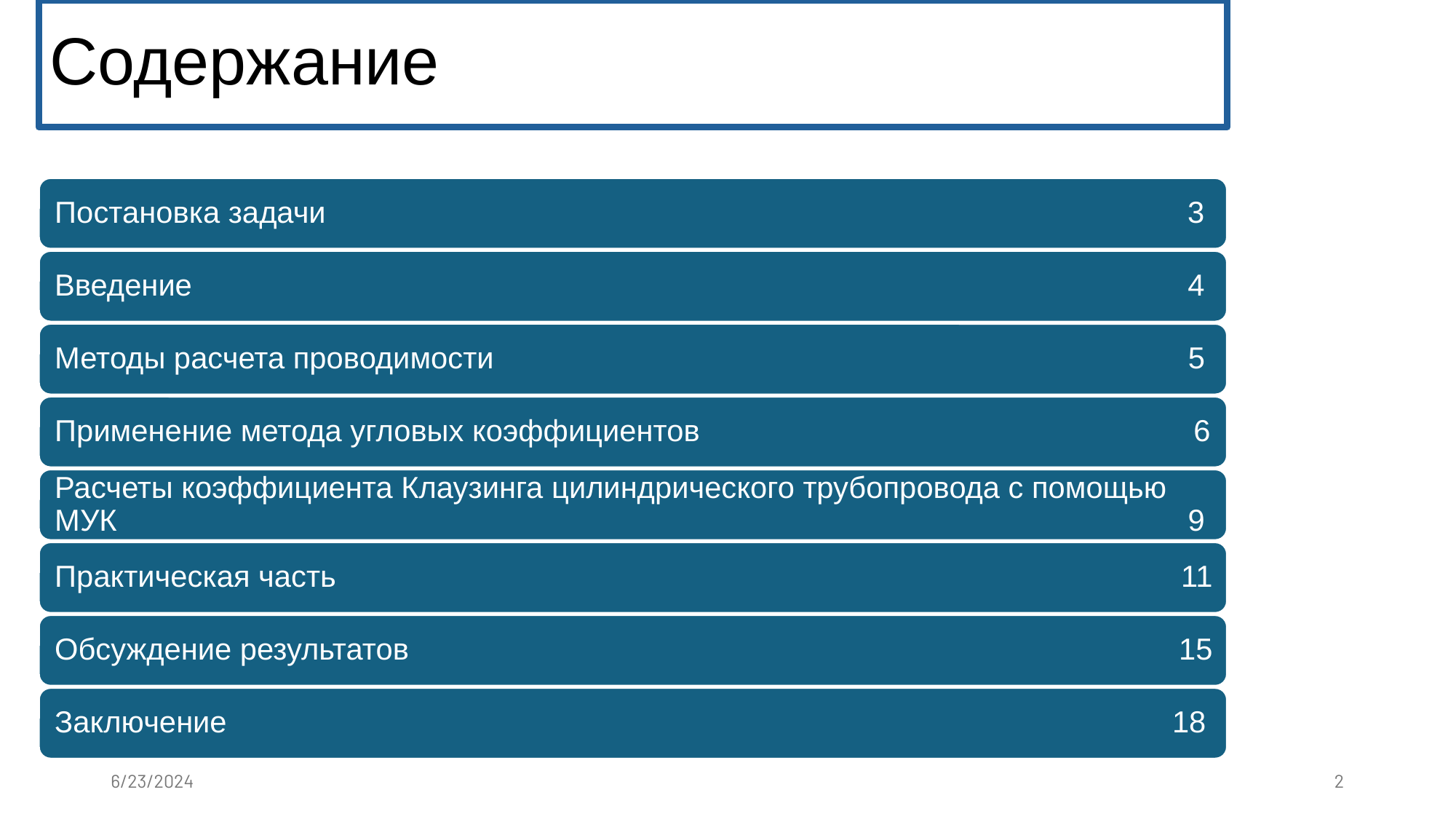

# Содержание
Постановка задачи                                                                                                       3
Введение                                                                                                                       4
Методы расчета проводимости                                                                                   5
Применение метода угловых коэффициентов                                                           6
Расчеты коэффициента Клаузинга цилиндрического трубопровода с помощью МУК                                                                                                                                9
Практическая часть                                                                                                     11
Обсуждение результатов                                                                                            15
Заключение                                                                                                                 18
6/23/2024

2